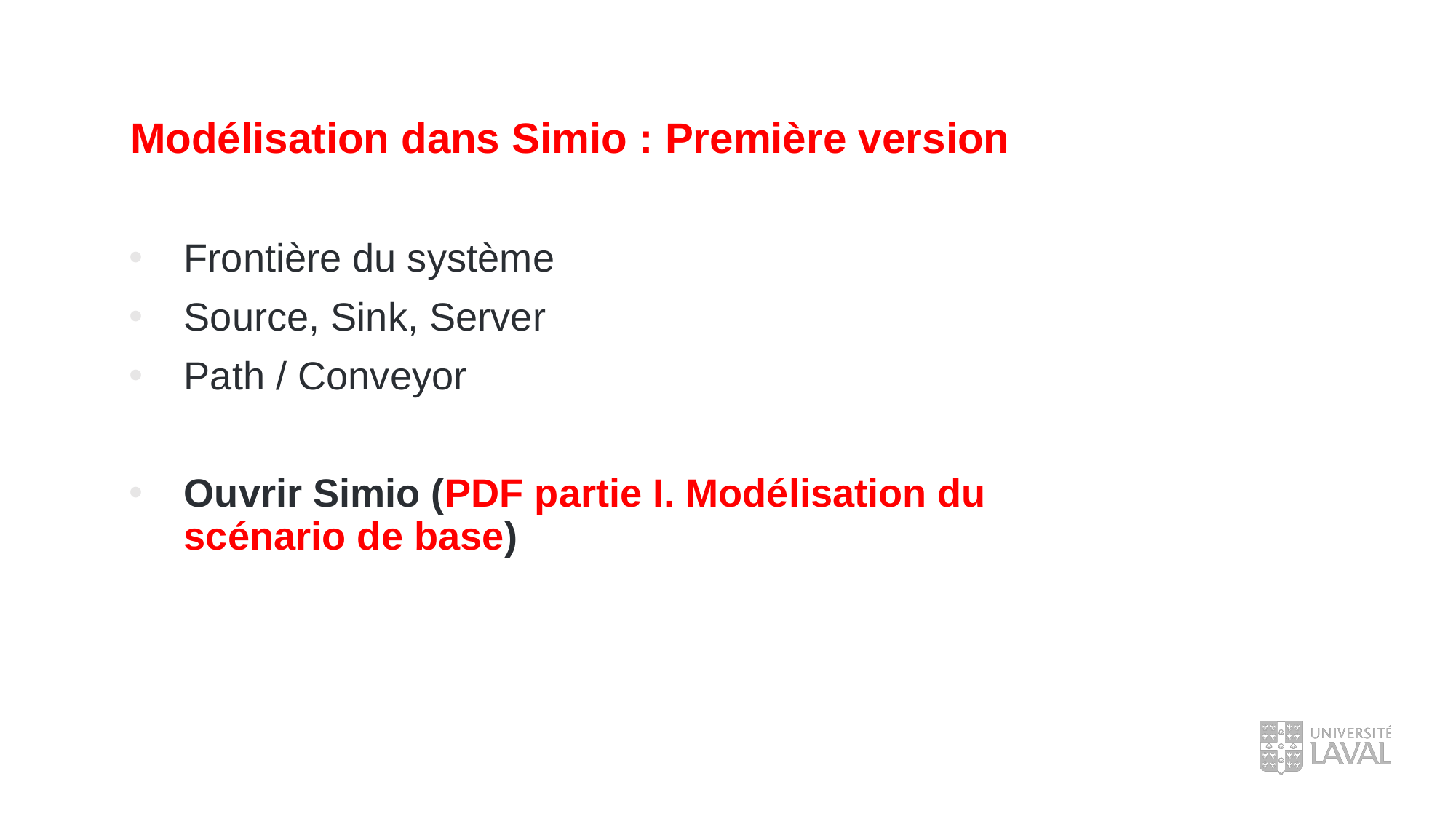

Modélisation dans Simio : Première version
Frontière du système
Source, Sink, Server
Path / Conveyor

Ouvrir Simio (PDF partie I. Modélisation du scénario de base)